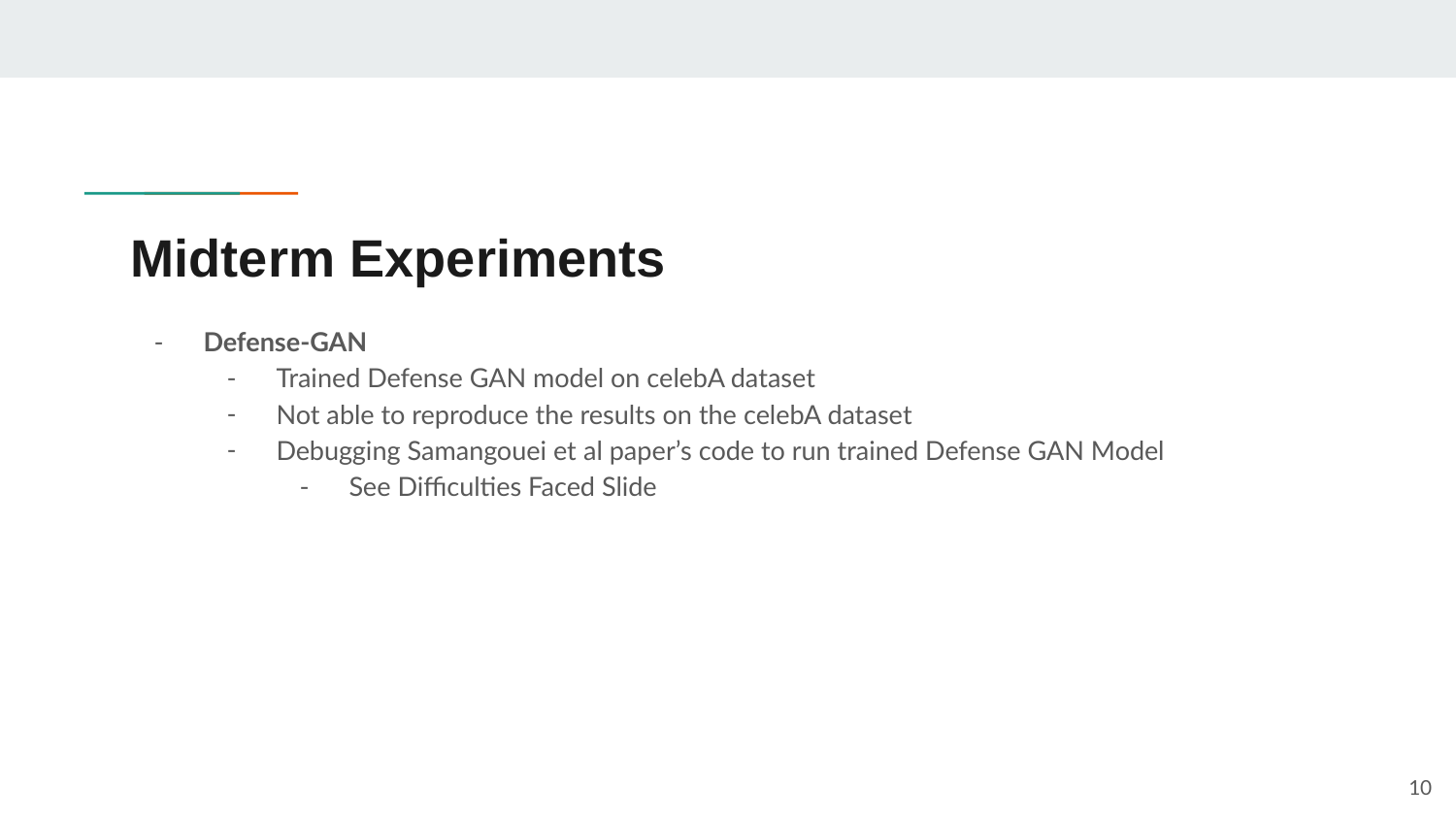

# Midterm Experiments
Defense-GAN
Trained Defense GAN model on celebA dataset
Not able to reproduce the results on the celebA dataset
Debugging Samangouei et al paper’s code to run trained Defense GAN Model
See Difficulties Faced Slide

10